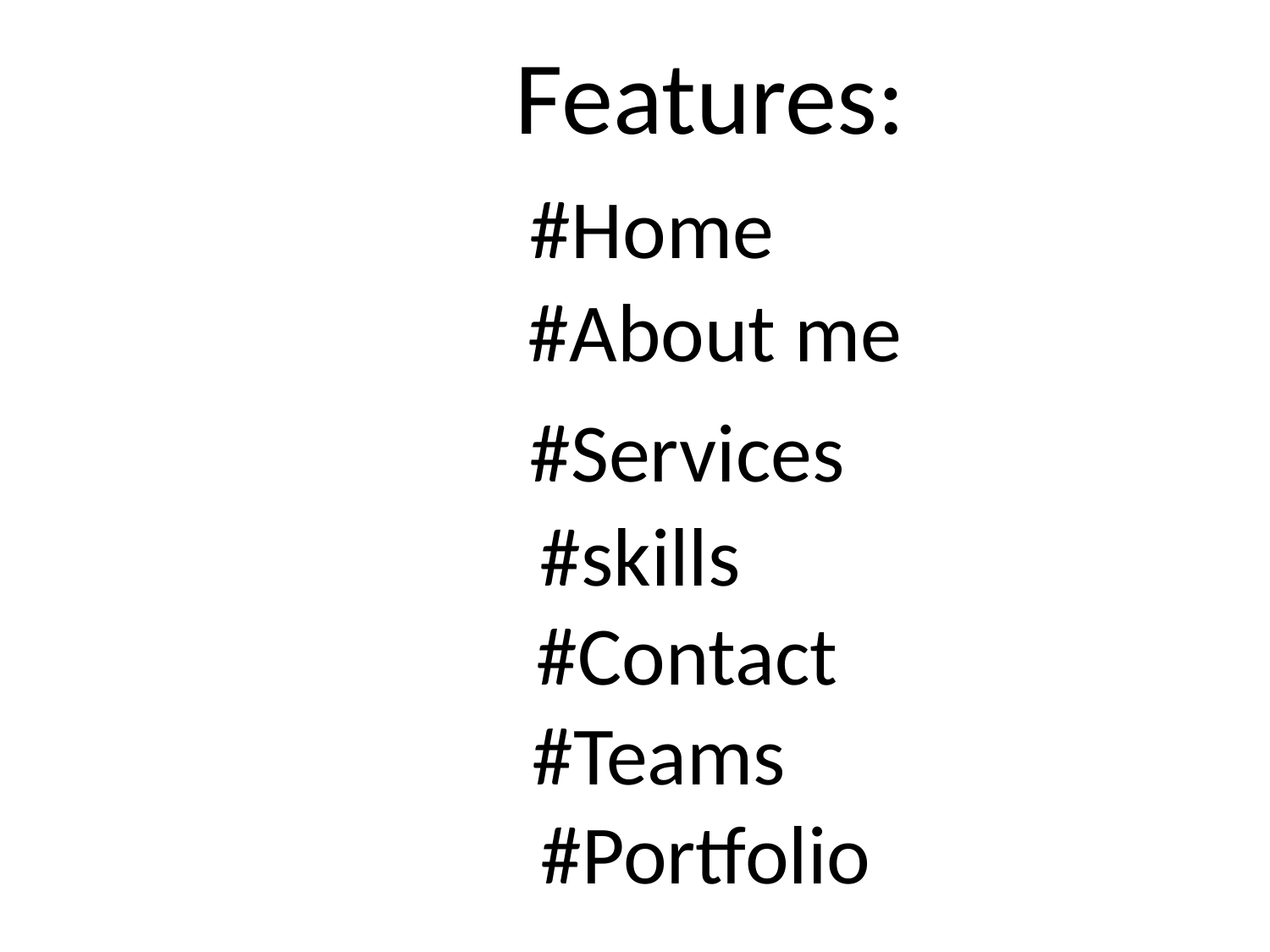

# Features: #Home #About me #Services #skills #Contact #Teams #Portfolio